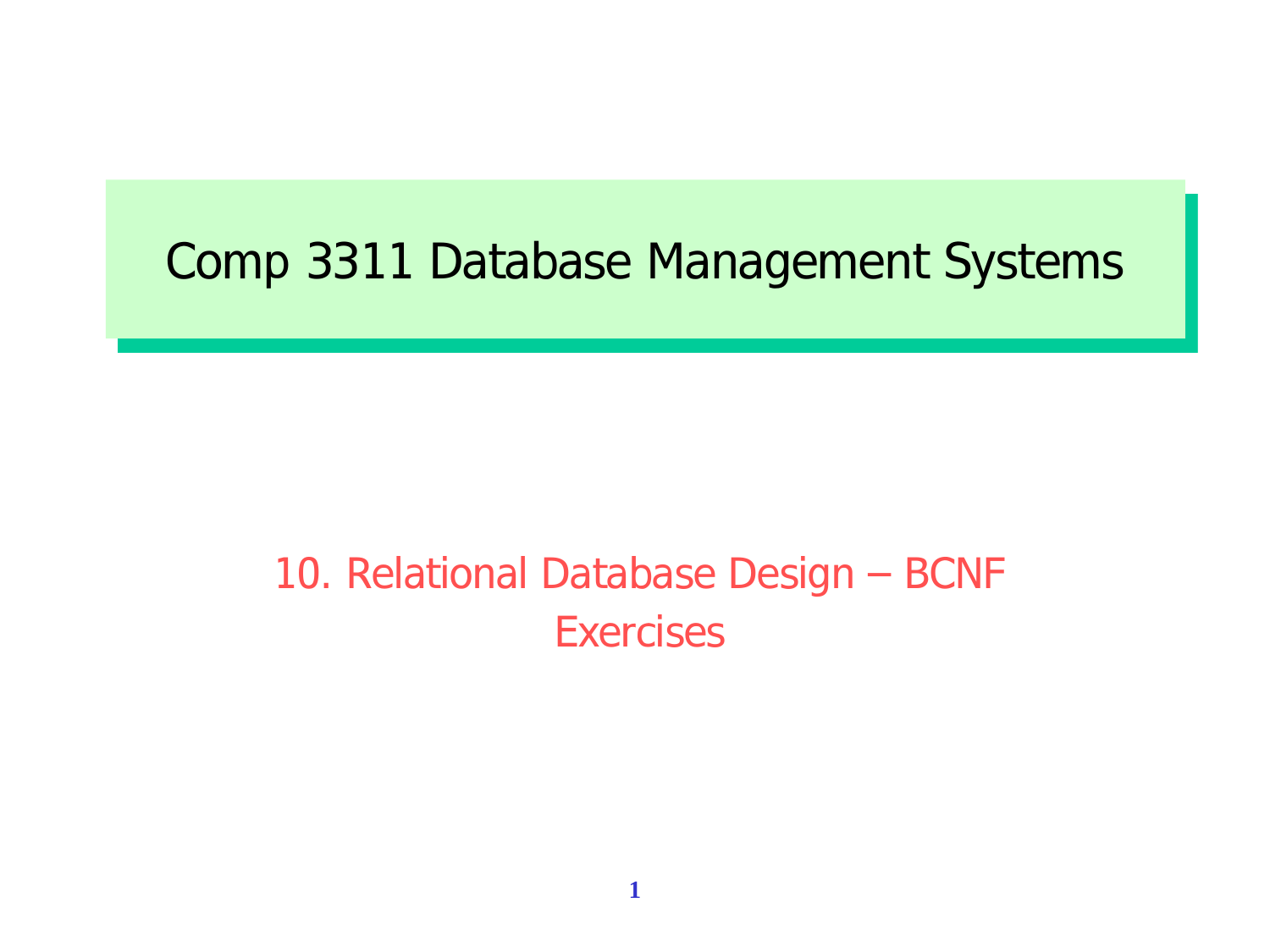

Comp 3311 Database Management Systems
10. Relational Database Design – BCNF
Exercises
1